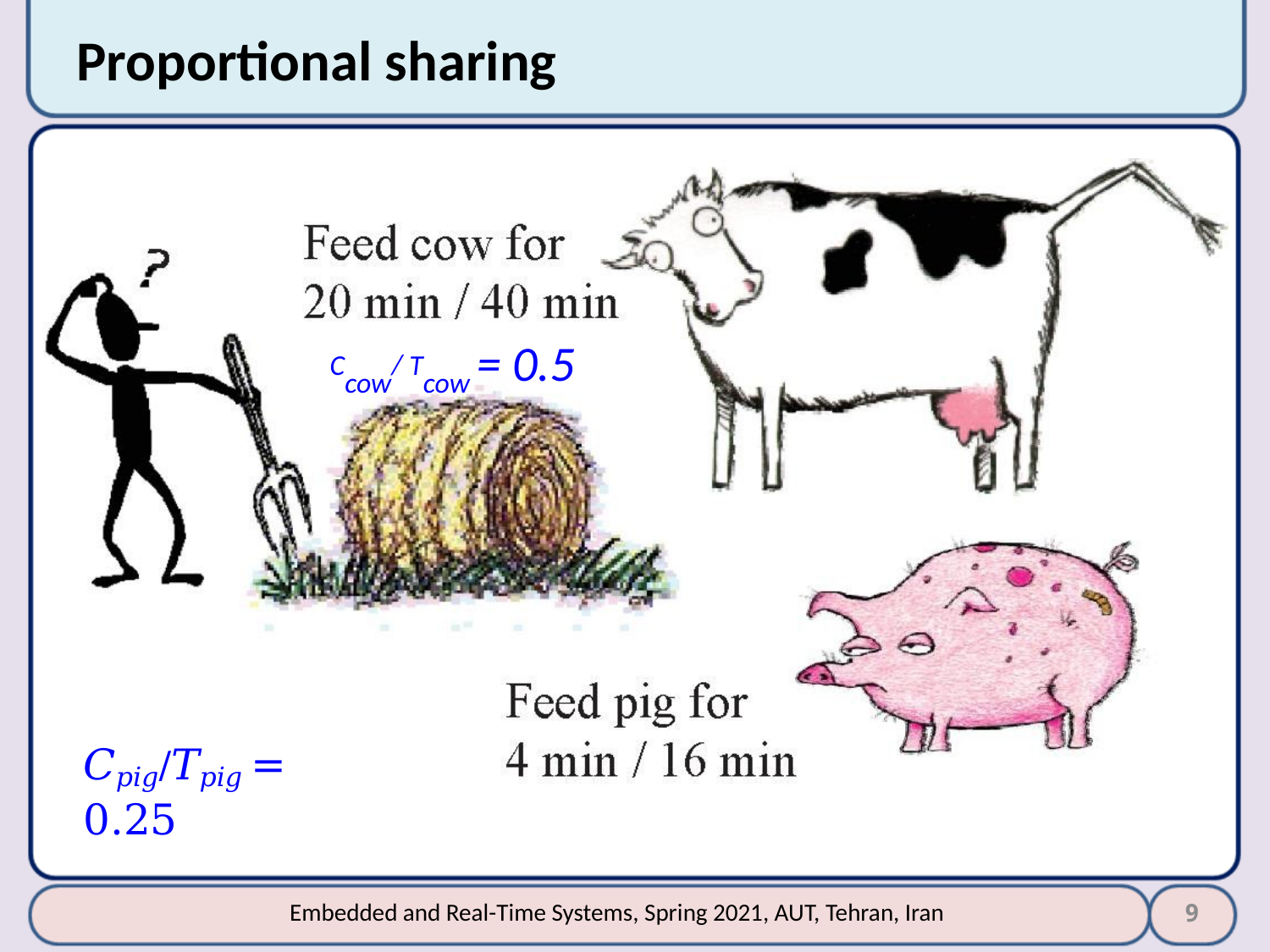

# Proportional sharing

Ccow/ Tcow = 0.5
𝐶𝑝𝑖𝑔/𝑇𝑝𝑖𝑔 = 0.25
9
Embedded and Real-Time Systems, Spring 2021, AUT, Tehran, Iran